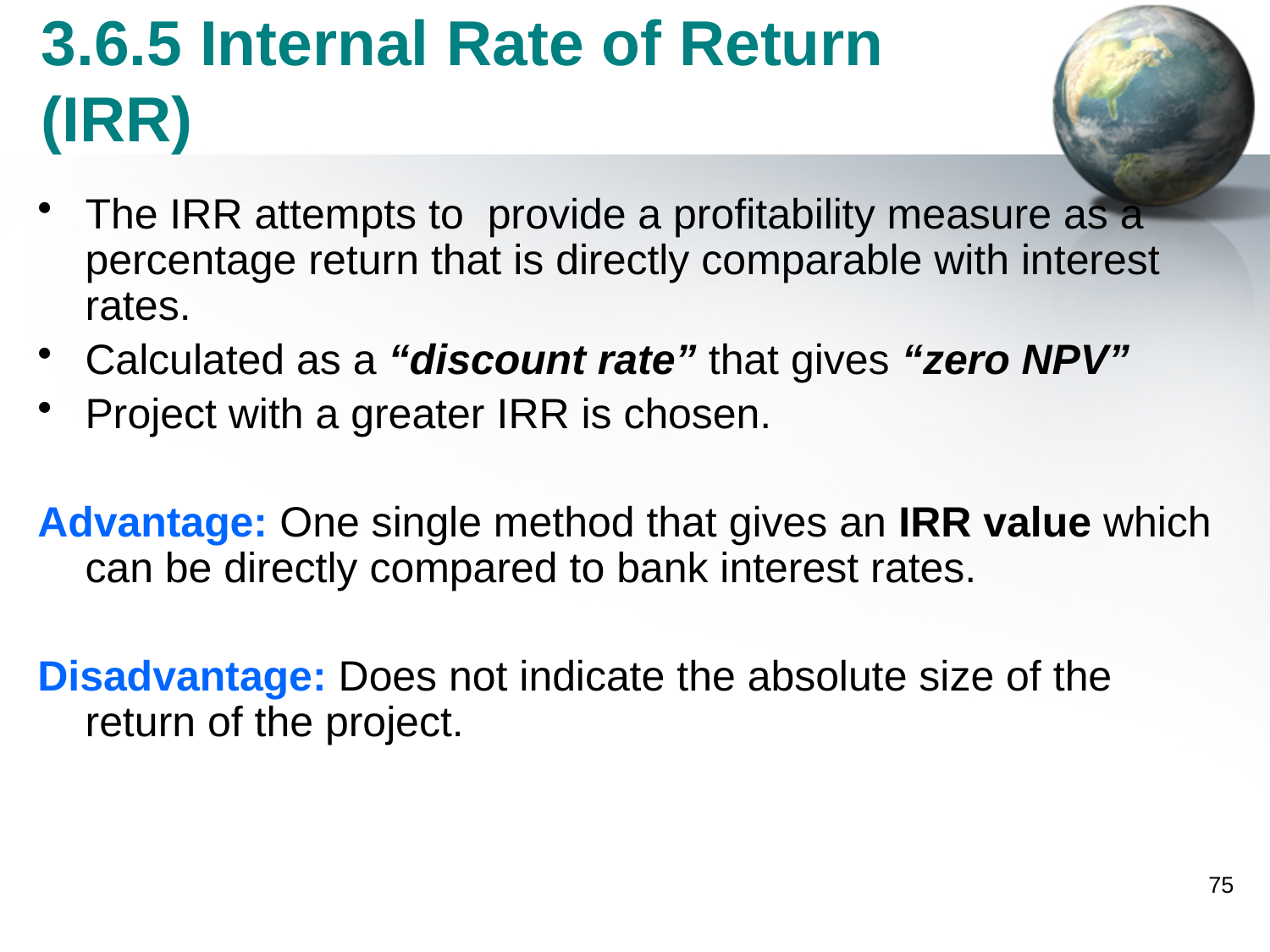

# 3.6.5 Internal Rate of Return (IRR)
The IRR attempts to  provide a profitability measure as a percentage return that is directly comparable with interest rates.
Calculated as a “discount rate” that gives “zero NPV”
Project with a greater IRR is chosen.

Advantage: One single method that gives an IRR value which can be directly compared to bank interest rates.

Disadvantage: Does not indicate the absolute size of the return of the project.

75